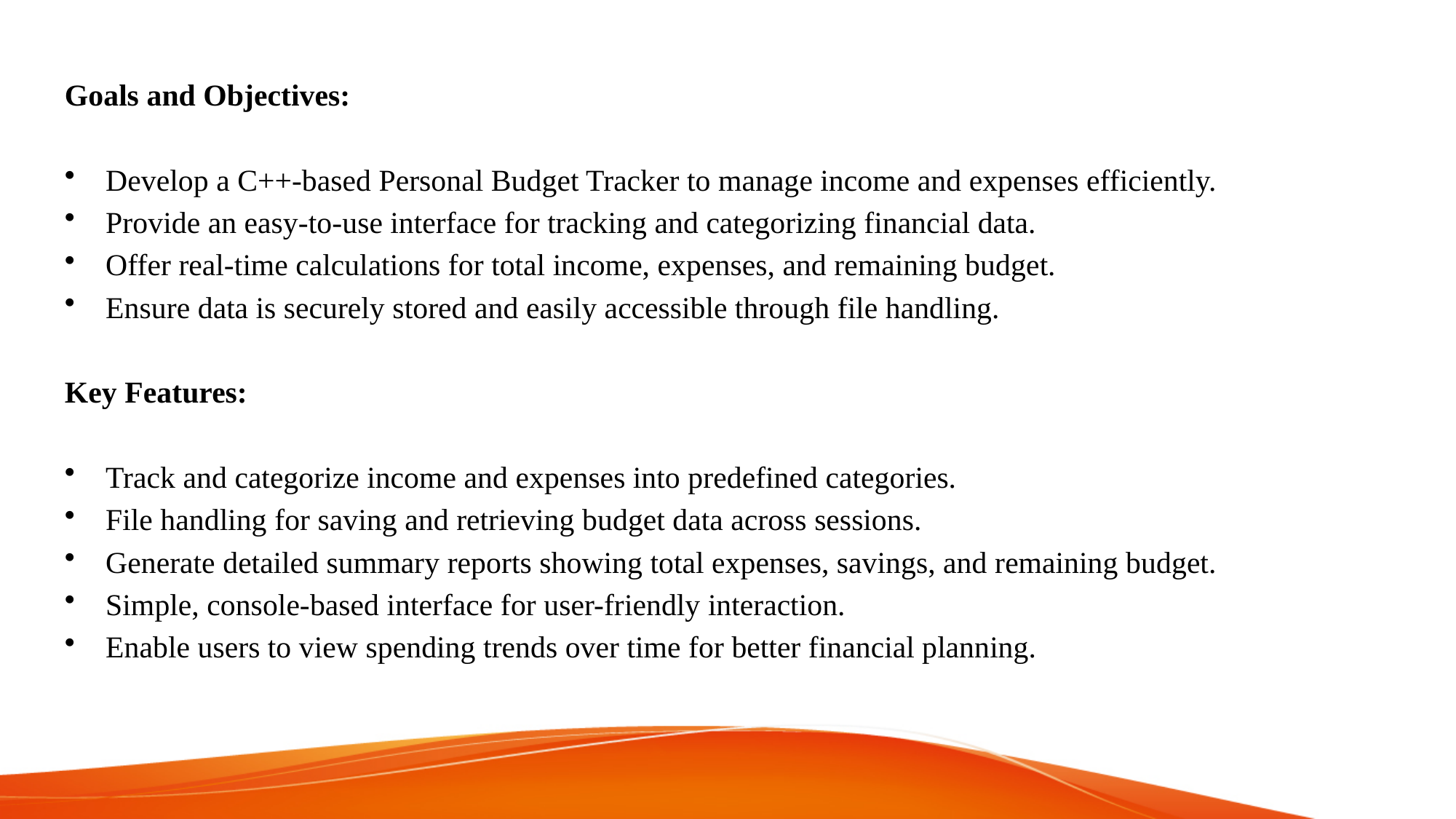

Goals and Objectives:

Develop a C++-based Personal Budget Tracker to manage income and expenses efficiently.
Provide an easy-to-use interface for tracking and categorizing financial data.
Offer real-time calculations for total income, expenses, and remaining budget.
Ensure data is securely stored and easily accessible through file handling.

Key Features:

Track and categorize income and expenses into predefined categories.
File handling for saving and retrieving budget data across sessions.
Generate detailed summary reports showing total expenses, savings, and remaining budget.
Simple, console-based interface for user-friendly interaction.
Enable users to view spending trends over time for better financial planning.